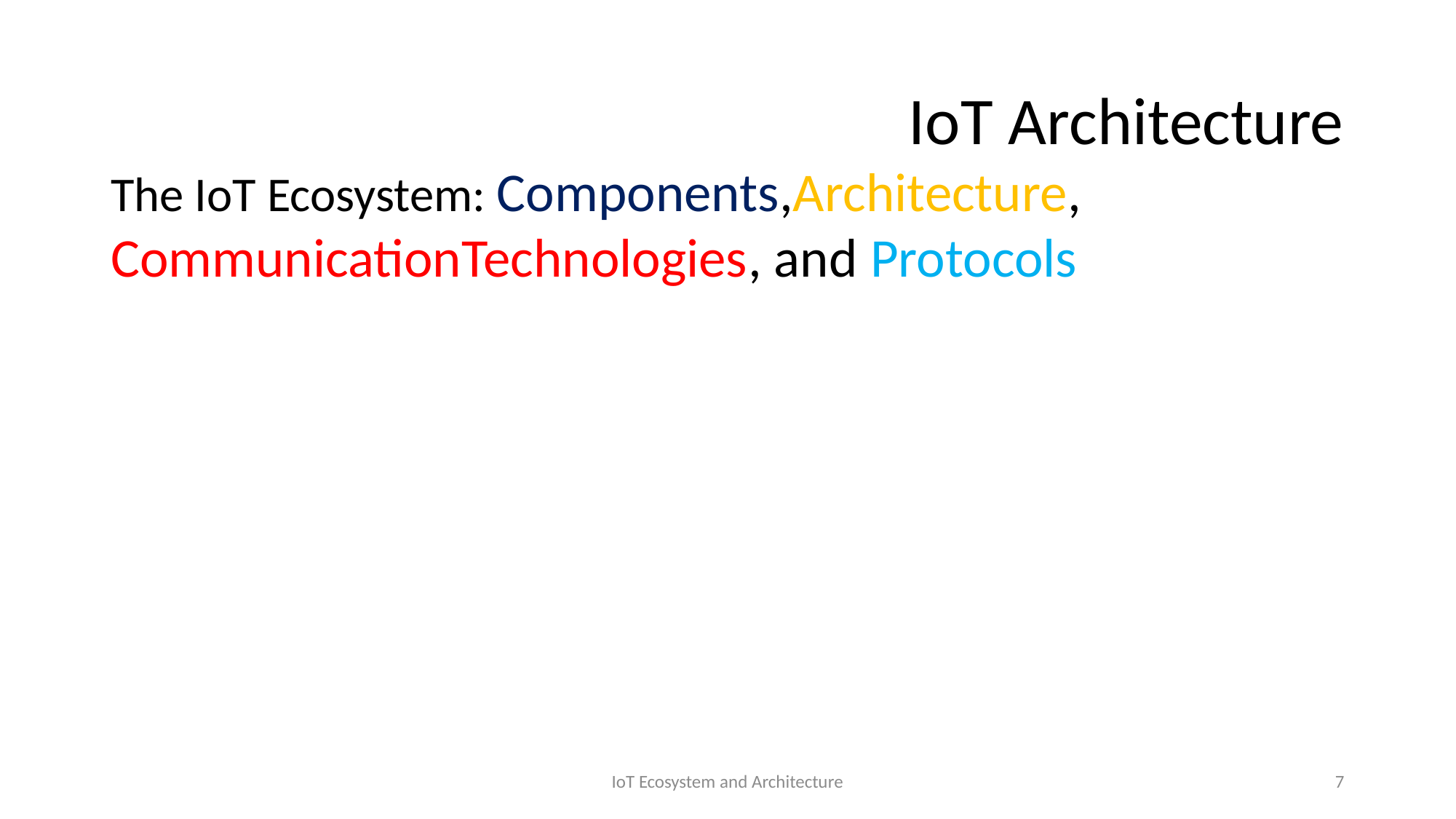

# IoT Architecture
The IoT Ecosystem: Components,Architecture, CommunicationTechnologies, and Protocols

IoT Ecosystem and Architecture
7